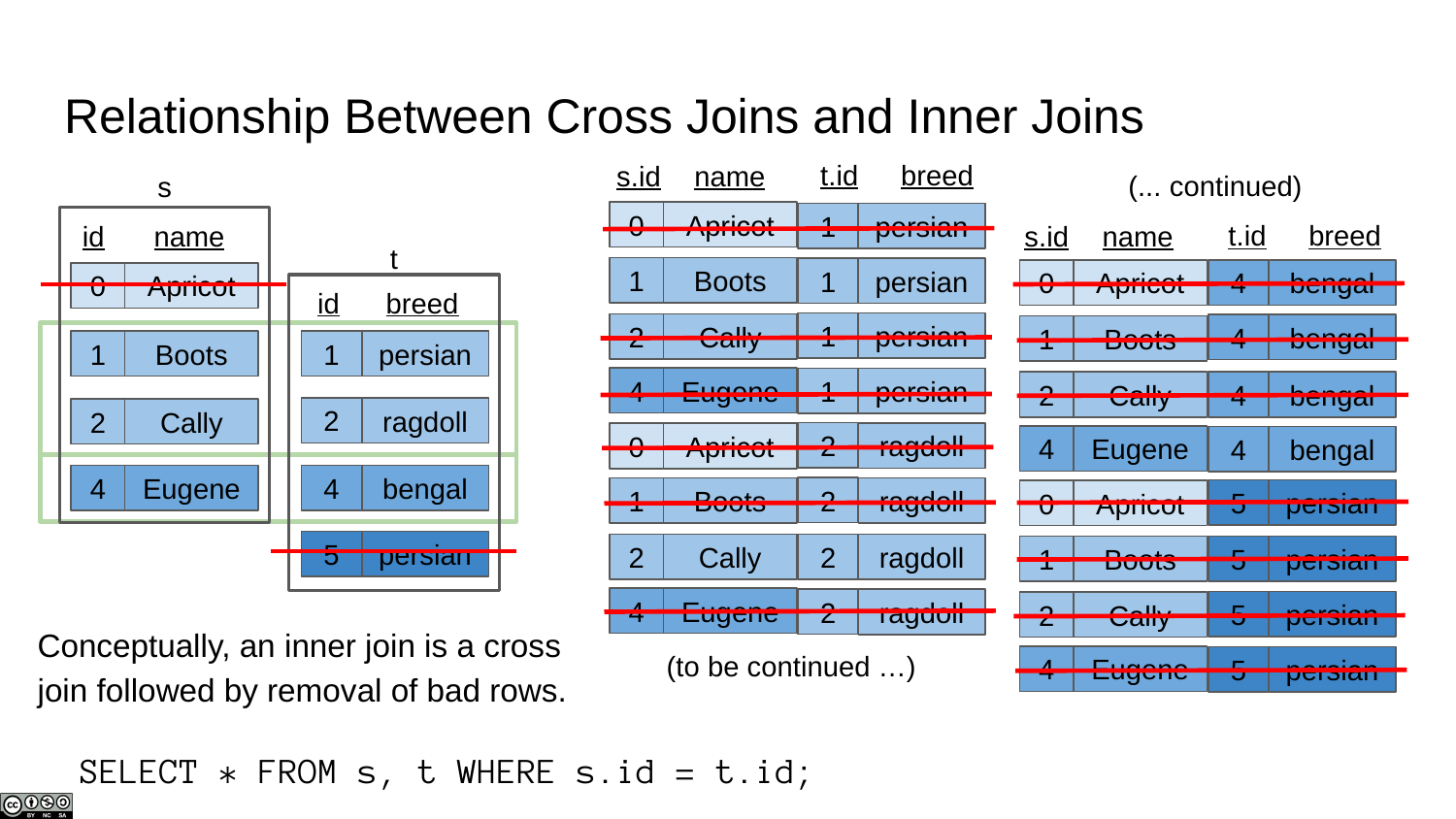

# Relationship Between Cross Joins and Inner Joins
t.id
breed
s.id
name
(... continued)
s
0
Apricot
1
persian
0
Apricot
4
bengal
1
persian
2
Cally
4
bengal
1
Boots
4
Eugene
1
persian
4
bengal
2
Cally
2
ragdoll
0
Apricot
2
ragdoll
1
Boots
5
persian
0
Apricot
1
Boots
5
persian
4
Eugene
2
ragdoll
5
persian
2
Cally
(to be continued …)
4
Eugene
5
persian
t.id
breed
id
name
s.id
name

t
1
Boots
1
persian
0
Apricot
breed
id

1
Boots
1
persian
2
ragdoll
2
Cally
4
Eugene
4
bengal

4
Eugene
4
bengal
5
persian
2
Cally
2
ragdoll
Conceptually, an inner join is a cross join followed by removal of bad rows.
SELECT * FROM s, t WHERE s.id = t.id;